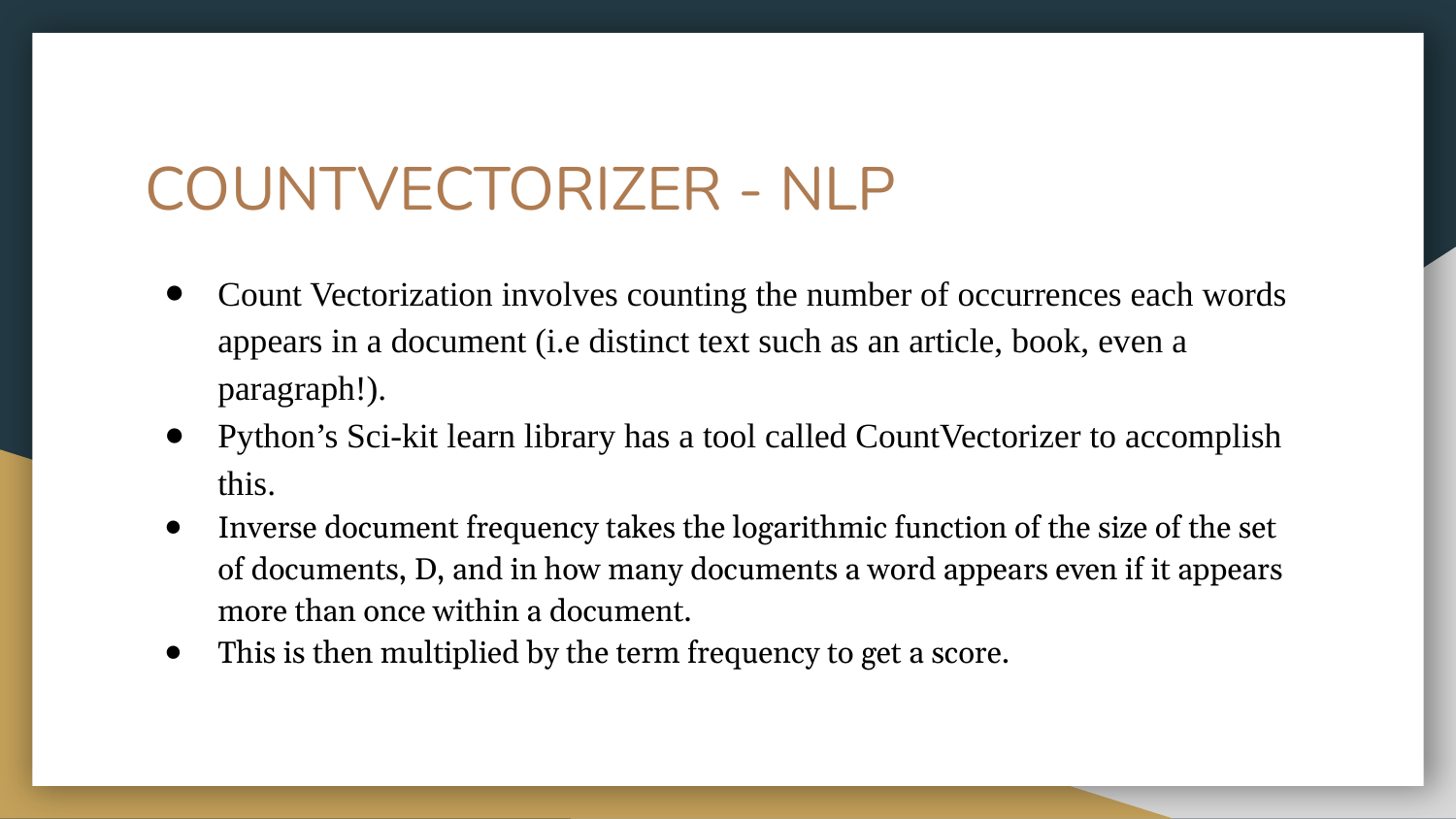

# COUNTVECTORIZER - NLP
Count Vectorization involves counting the number of occurrences each words appears in a document (i.e distinct text such as an article, book, even a paragraph!).
Python’s Sci-kit learn library has a tool called CountVectorizer to accomplish this.
Inverse document frequency takes the logarithmic function of the size of the set of documents, D, and in how many documents a word appears even if it appears more than once within a document.
This is then multiplied by the term frequency to get a score.